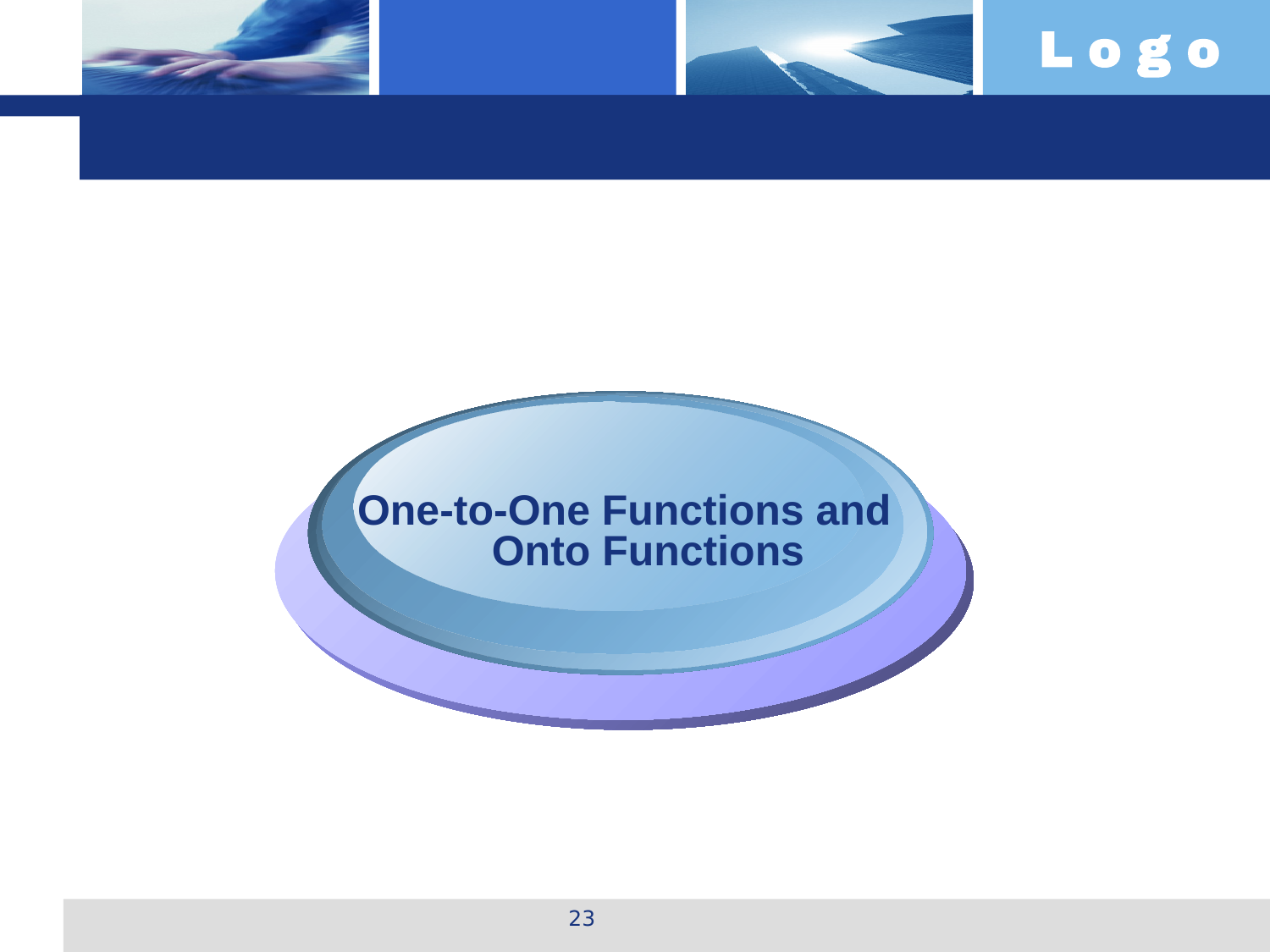

One-to-One Functions and Onto Functions
23
23